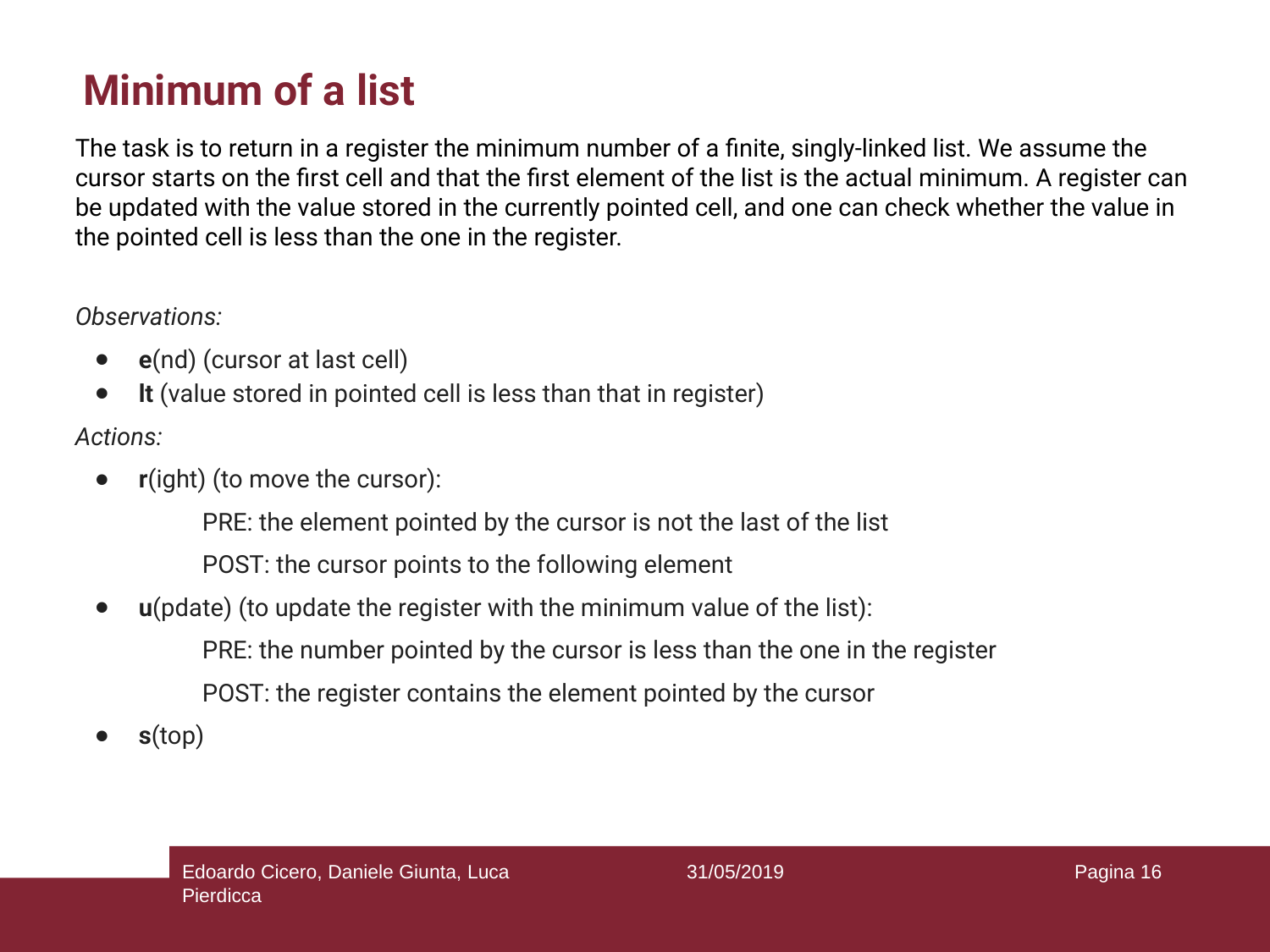

# Minimum of a list
The task is to return in a register the minimum number of a finite, singly-linked list. We assume the cursor starts on the first cell and that the first element of the list is the actual minimum. A register can be updated with the value stored in the currently pointed cell, and one can check whether the value in the pointed cell is less than the one in the register.

Observations:
e(nd) (cursor at last cell)
lt (value stored in pointed cell is less than that in register)
Actions:
r(ight) (to move the cursor):
PRE: the element pointed by the cursor is not the last of the list
POST: the cursor points to the following element
u(pdate) (to update the register with the minimum value of the list):
PRE: the number pointed by the cursor is less than the one in the register
POST: the register contains the element pointed by the cursor
s(top)
Edoardo Cicero, Daniele Giunta, Luca Pierdicca

31/05/2019
Pagina 16